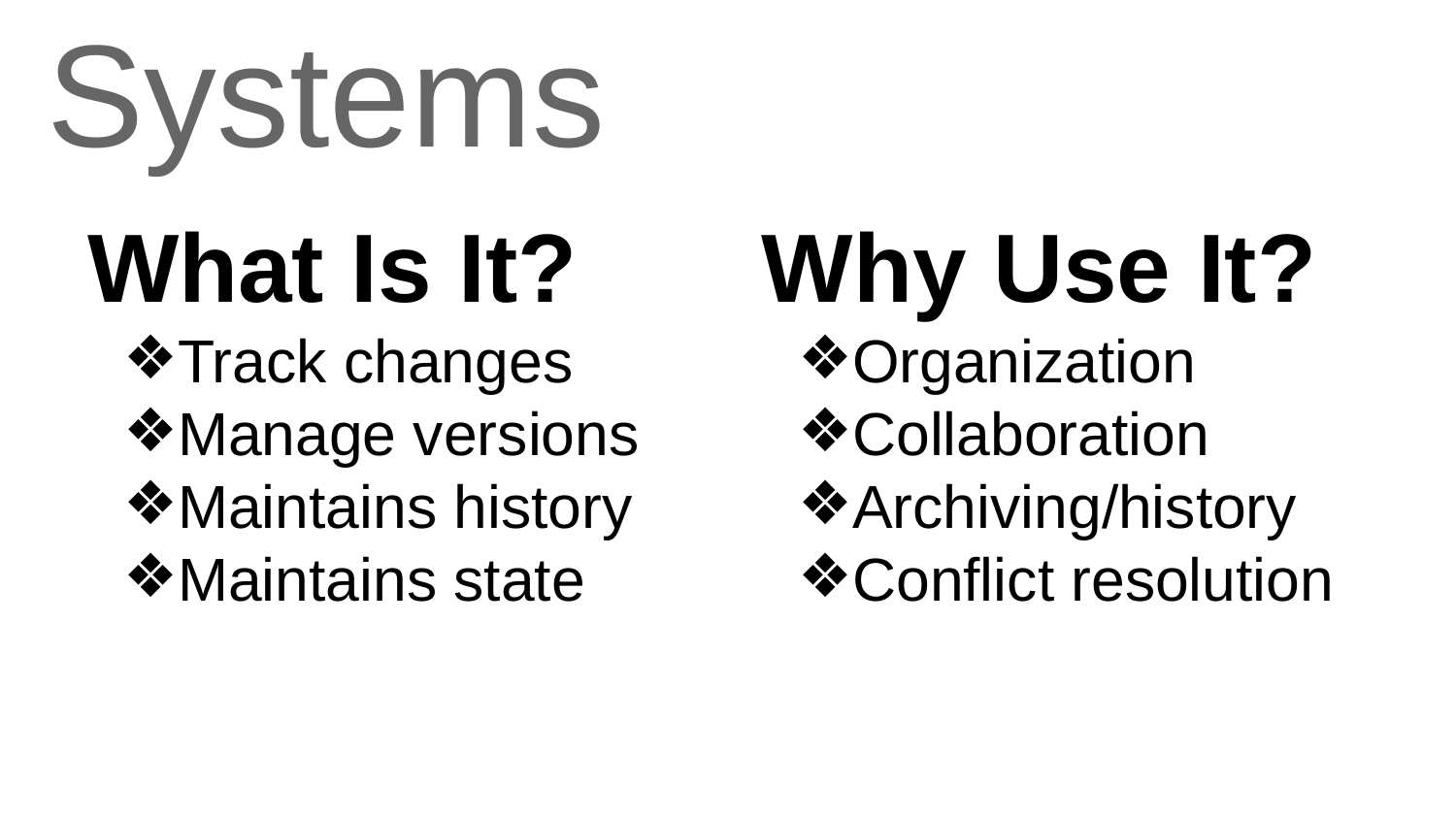

# Version Control Systems
What Is It?
Track changes
Manage versions
Maintains history
Maintains state
Why Use It?
Organization
Collaboration
Archiving/history
Conflict resolution